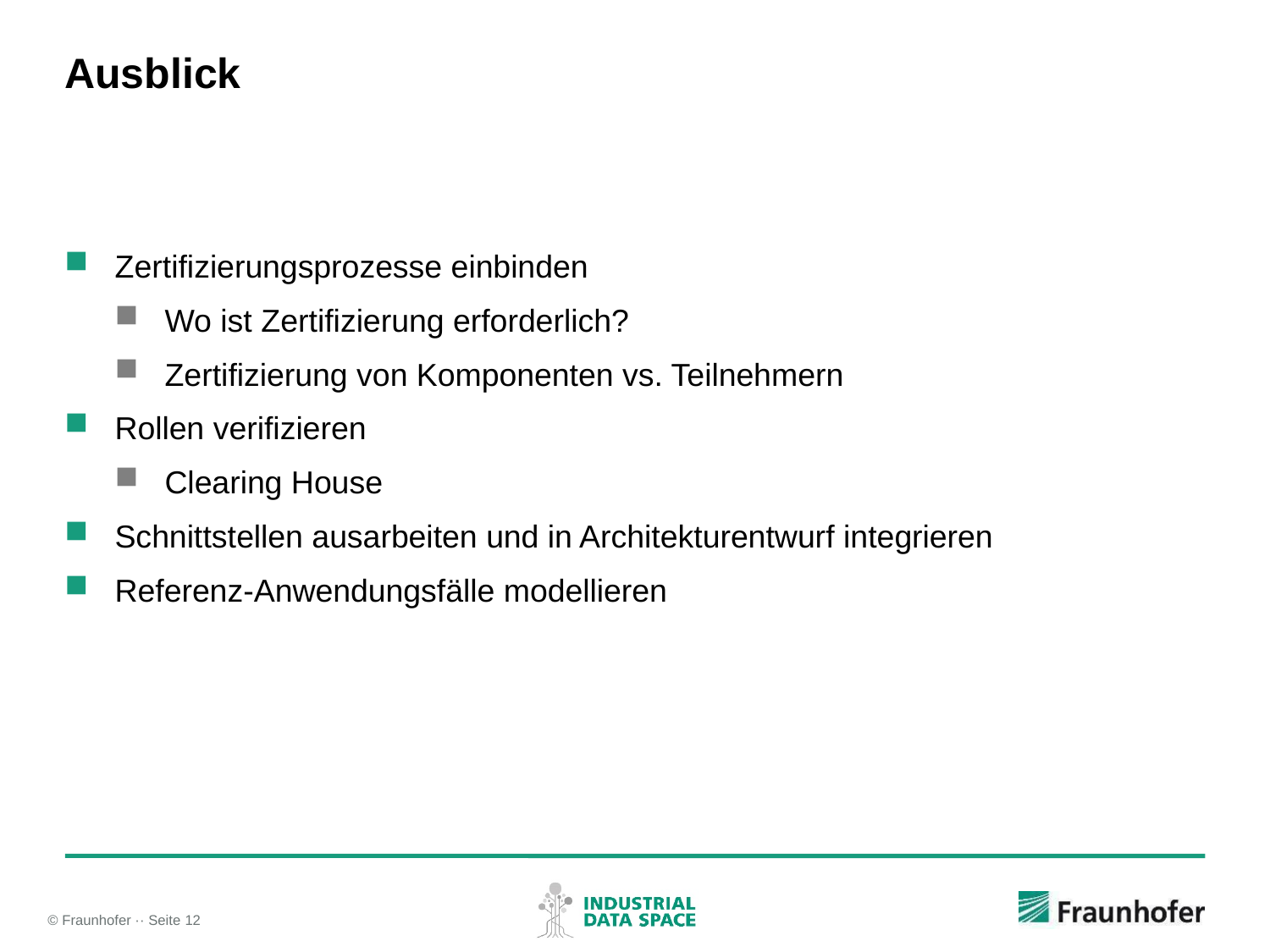

# Ausblick
Zertifizierungsprozesse einbinden
Wo ist Zertifizierung erforderlich?
Zertifizierung von Komponenten vs. Teilnehmern
Rollen verifizieren
Clearing House
Schnittstellen ausarbeiten und in Architekturentwurf integrieren
Referenz-Anwendungsfälle modellieren